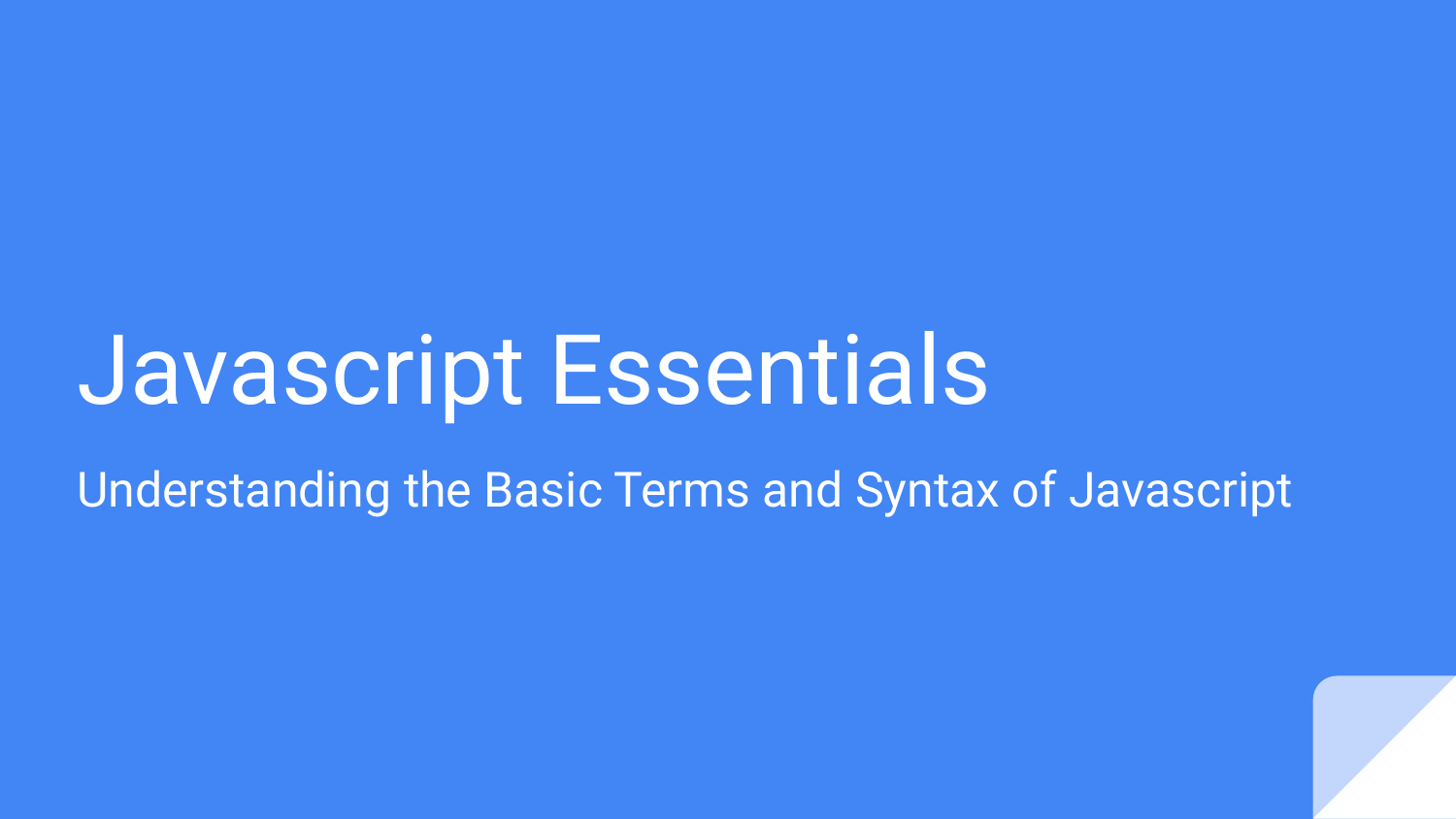

# Javascript Essentials
Understanding the Basic Terms and Syntax of Javascript